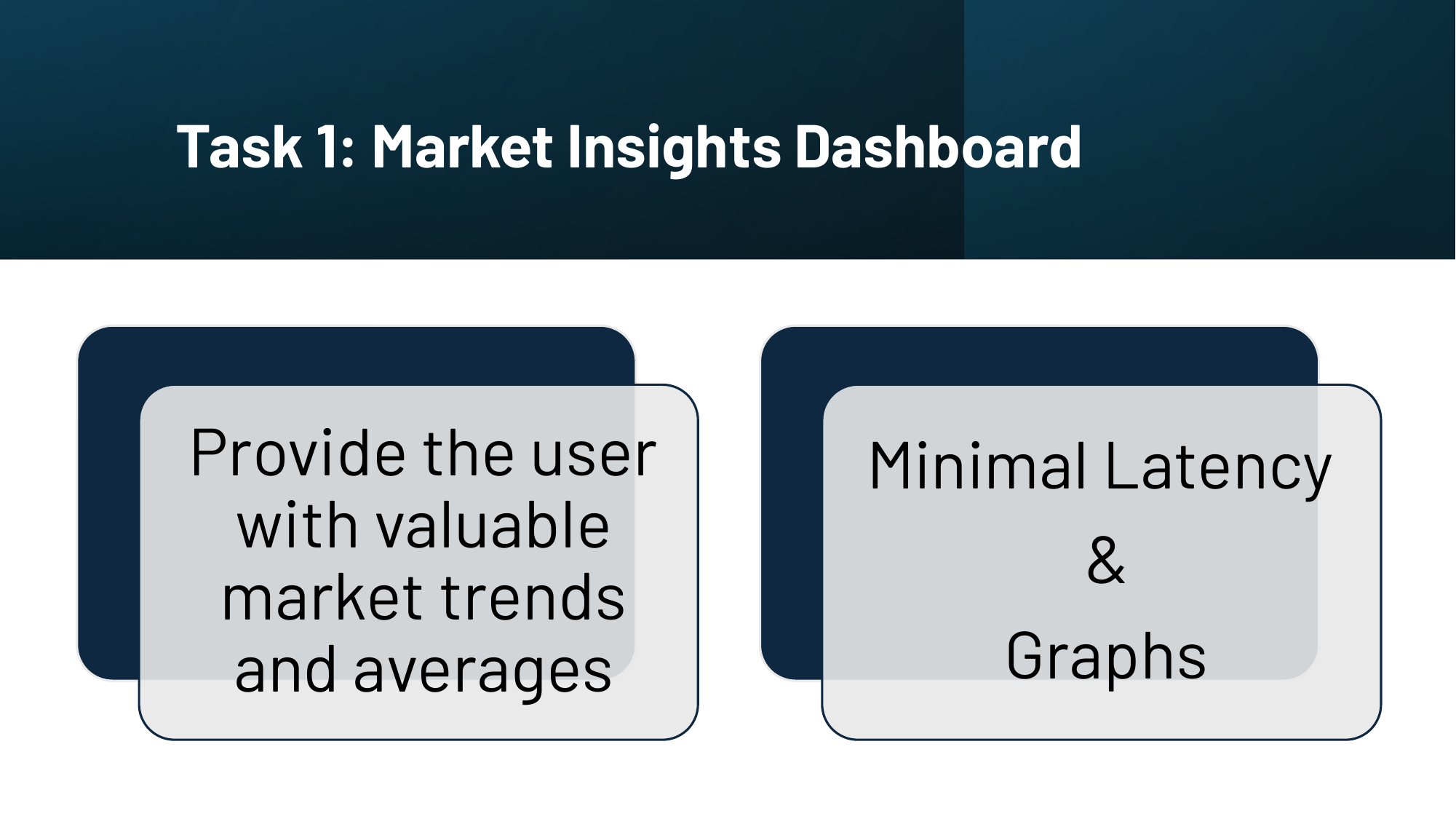

# Task 1: Market Insights Dashboard
Provide the user with valuable market trends and averages
Minimal Latency
&
Graphs